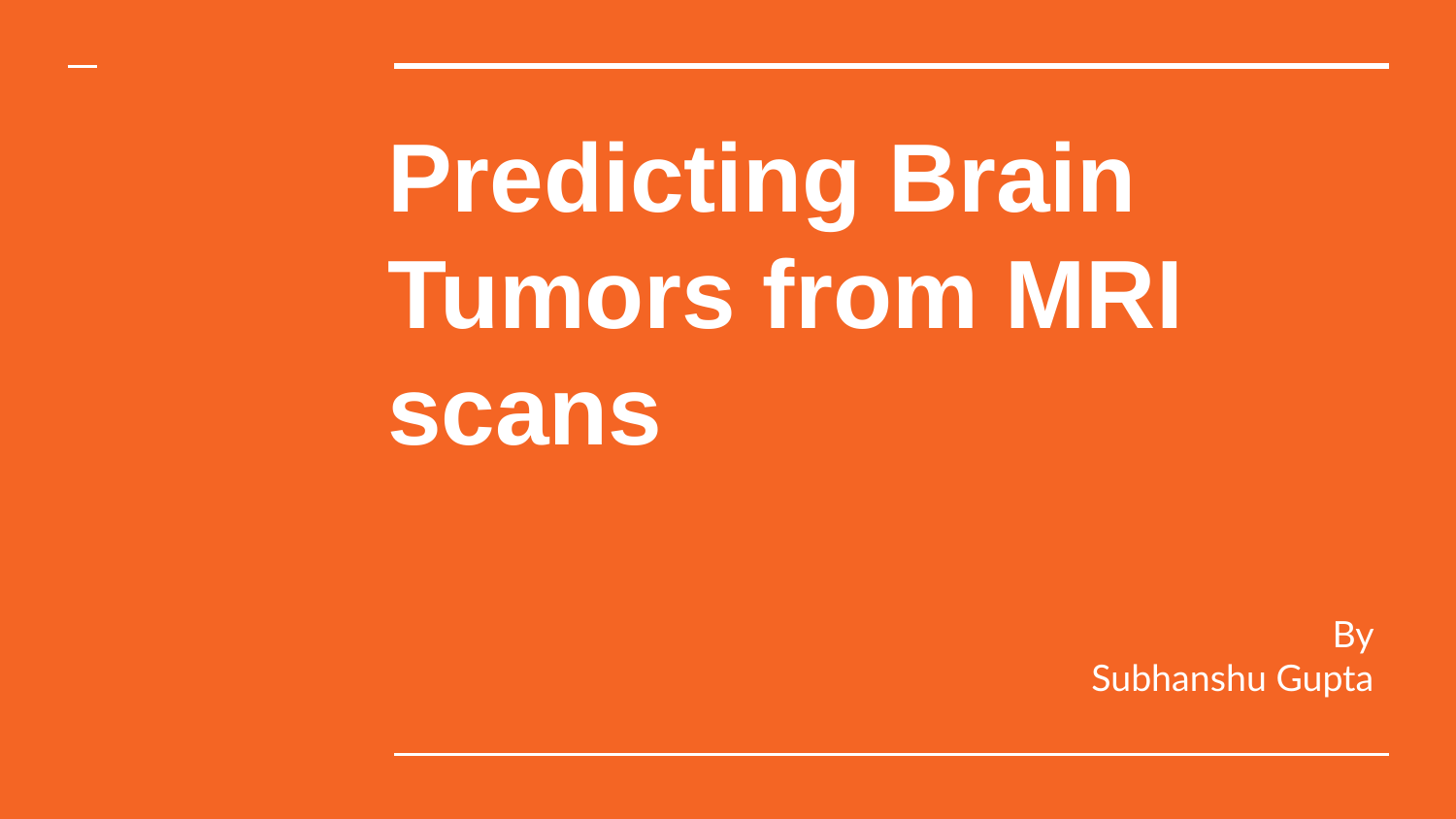

# Predicting Brain Tumors from MRI scans
By
Subhanshu Gupta